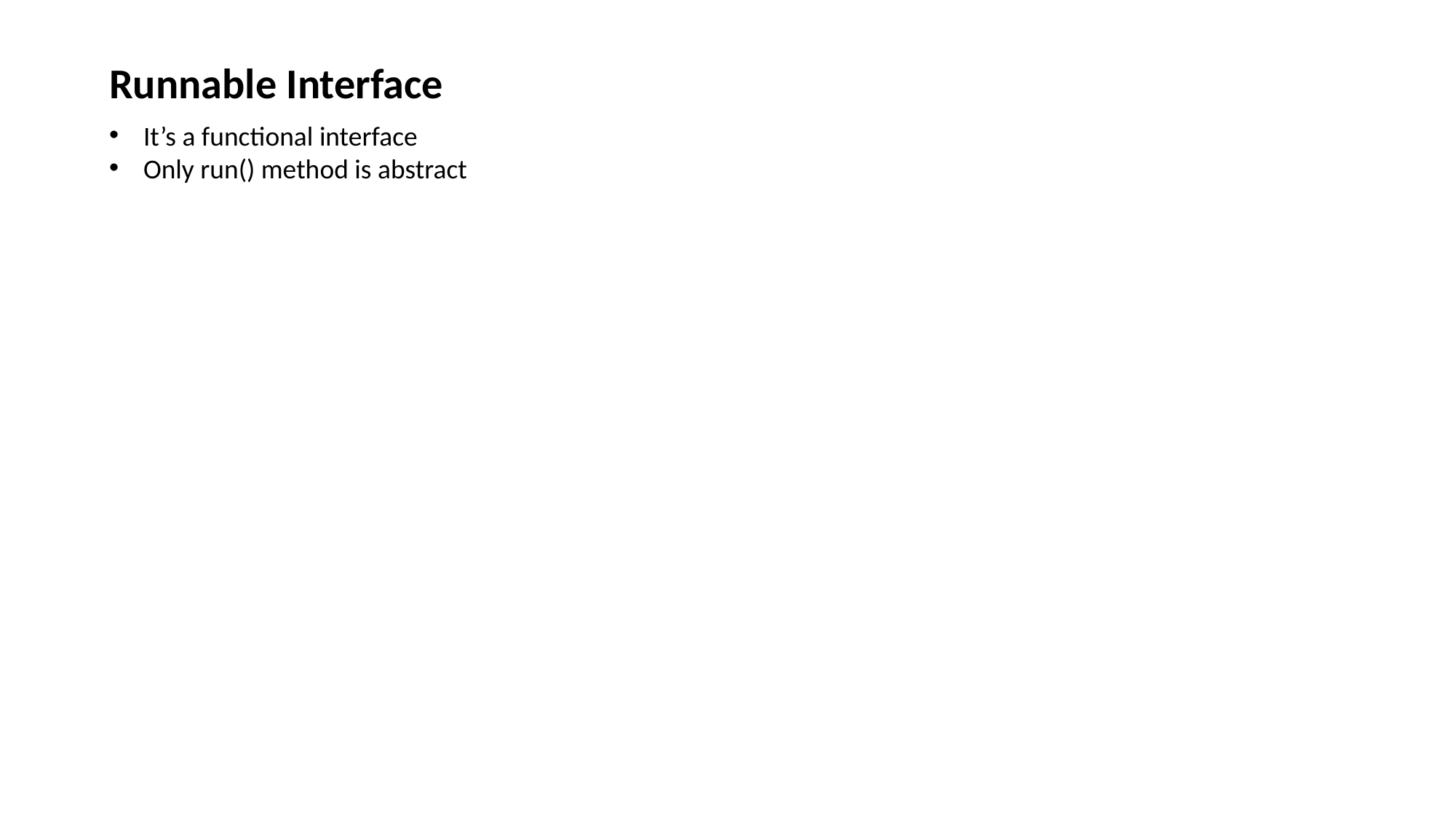

Runnable Interface
It’s a functional interface
Only run() method is abstract